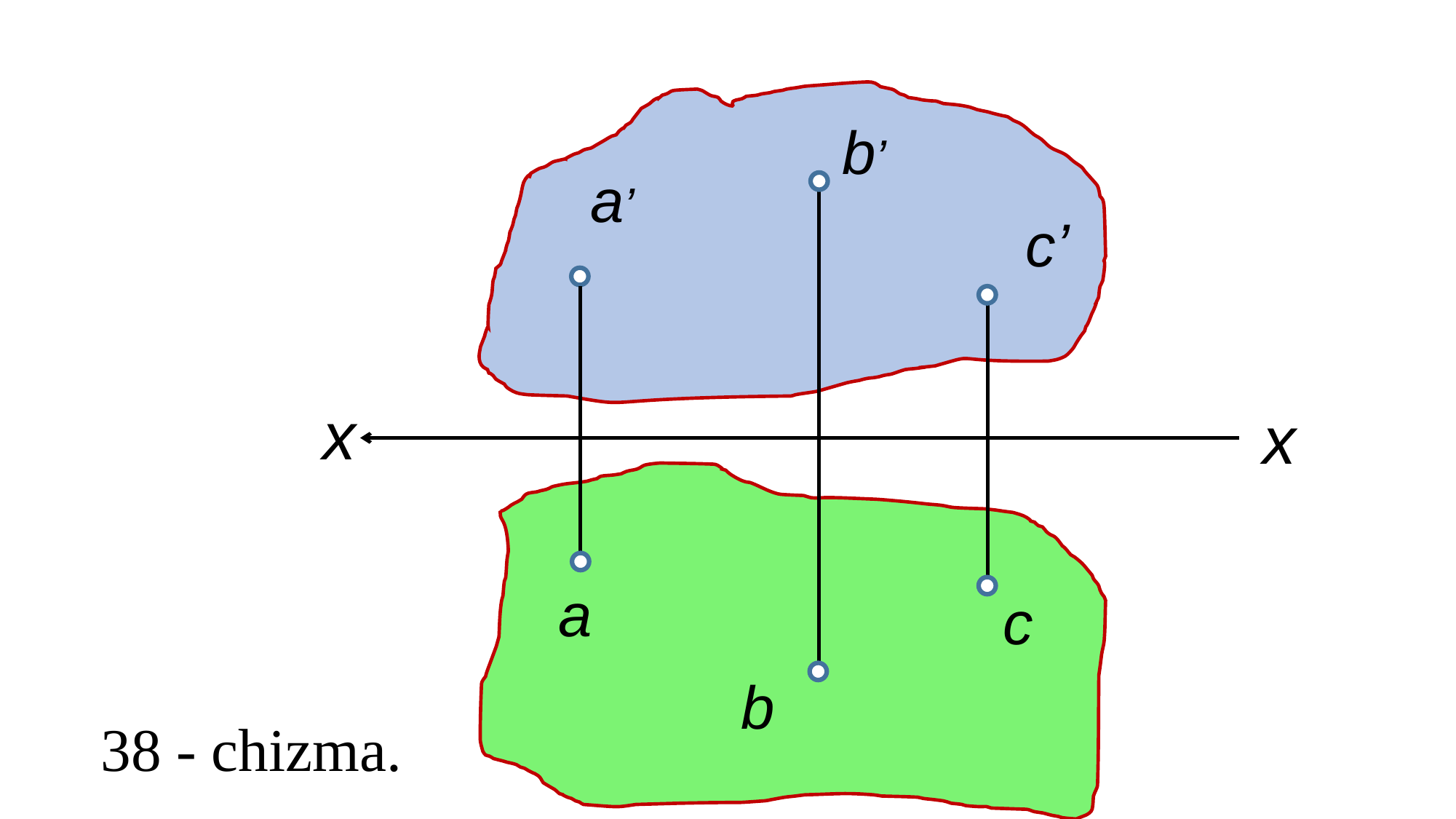

b’
a’

c’

x
x

a

c
b

38 - chizma.
.